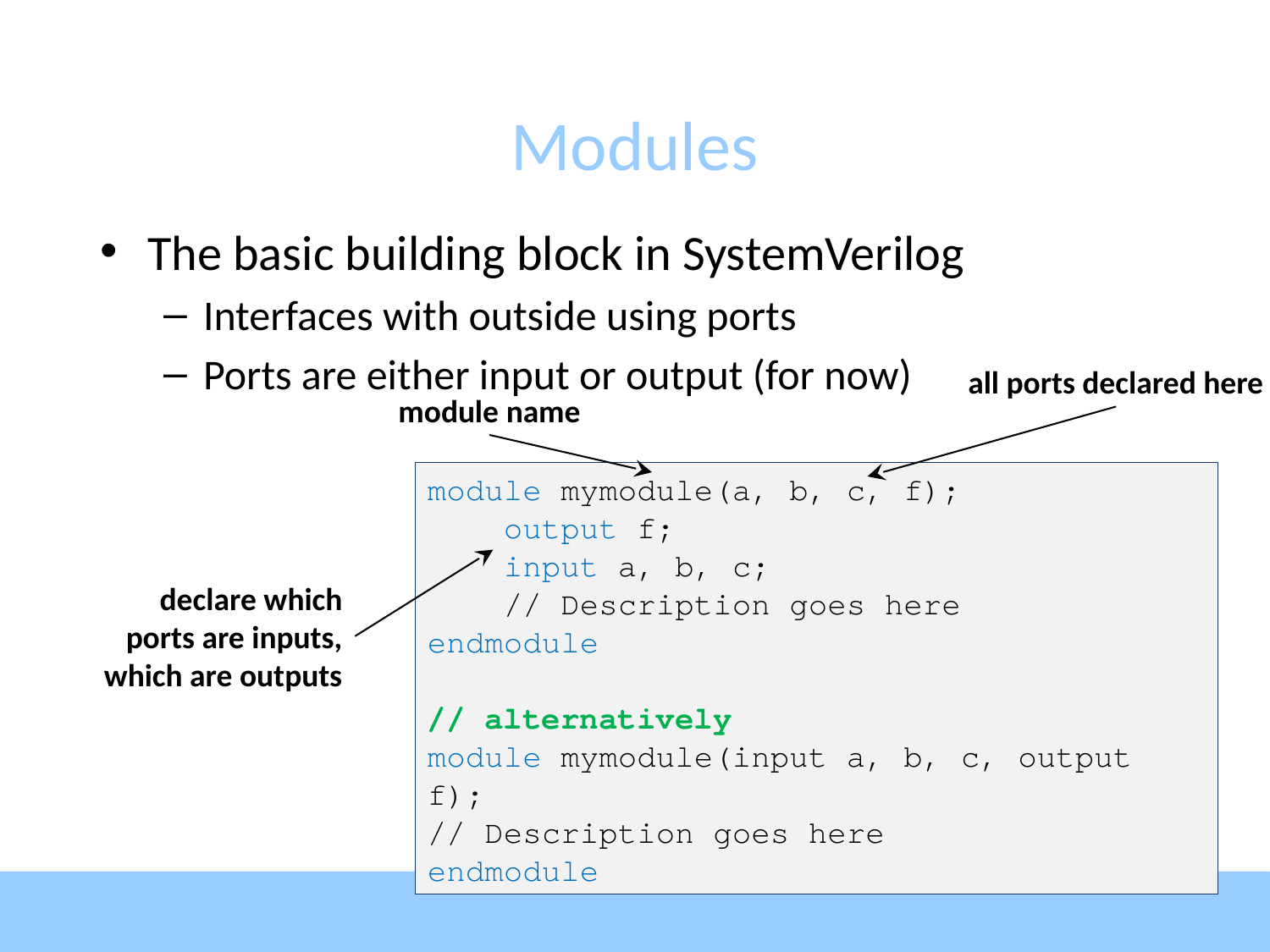

# Modules
The basic building block in SystemVerilog
Interfaces with outside using ports
Ports are either input or output (for now)
all ports declared here
module name
module mymodule(a, b, c, f);
    output f;
    input a, b, c;
    // Description goes here
endmodule

// alternatively
module mymodule(input a, b, c, output f);
// Description goes here
endmodule
declare which
ports are inputs,
which are outputs